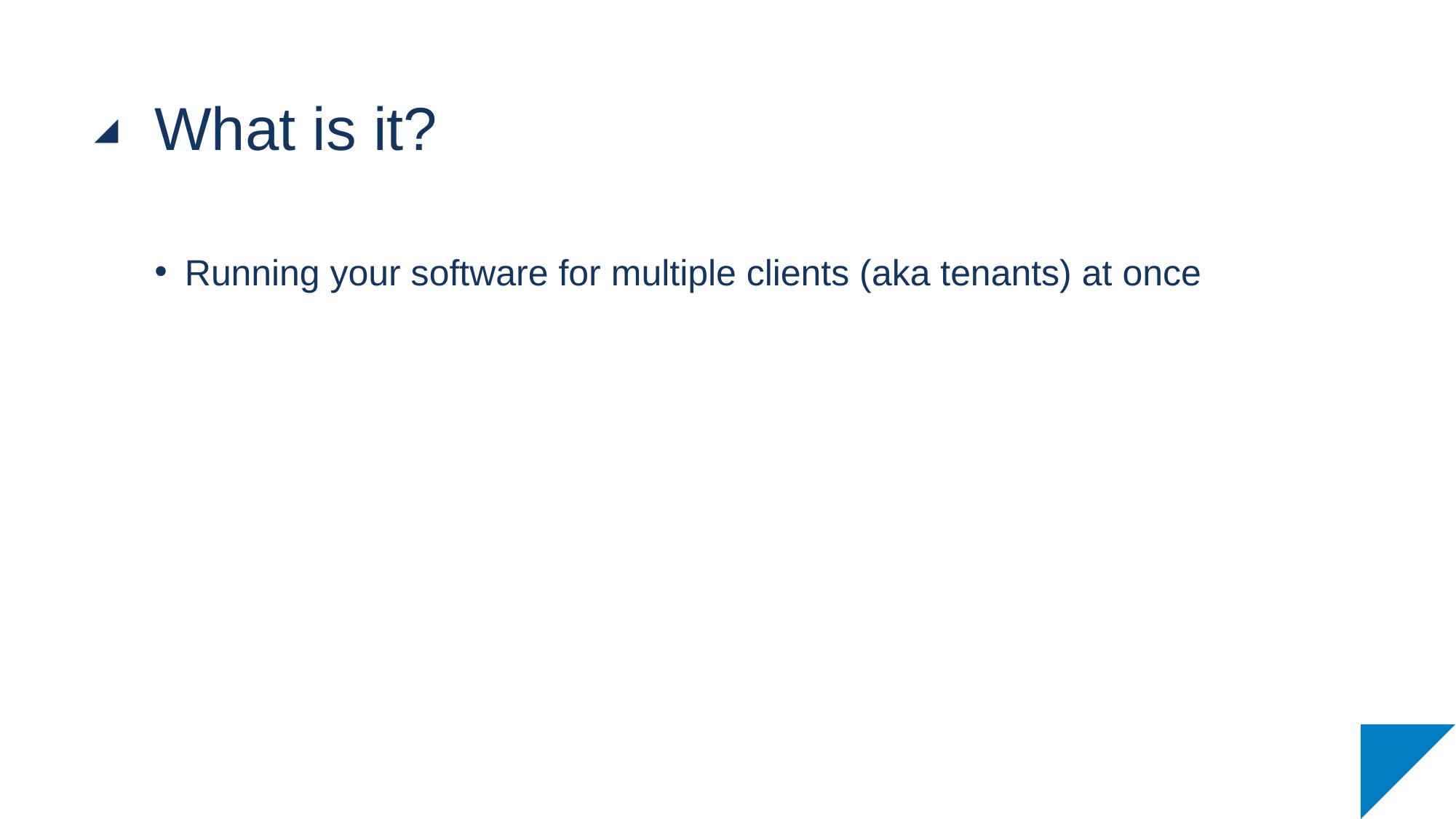

# What is it?
Running your software for multiple clients (aka tenants) at once